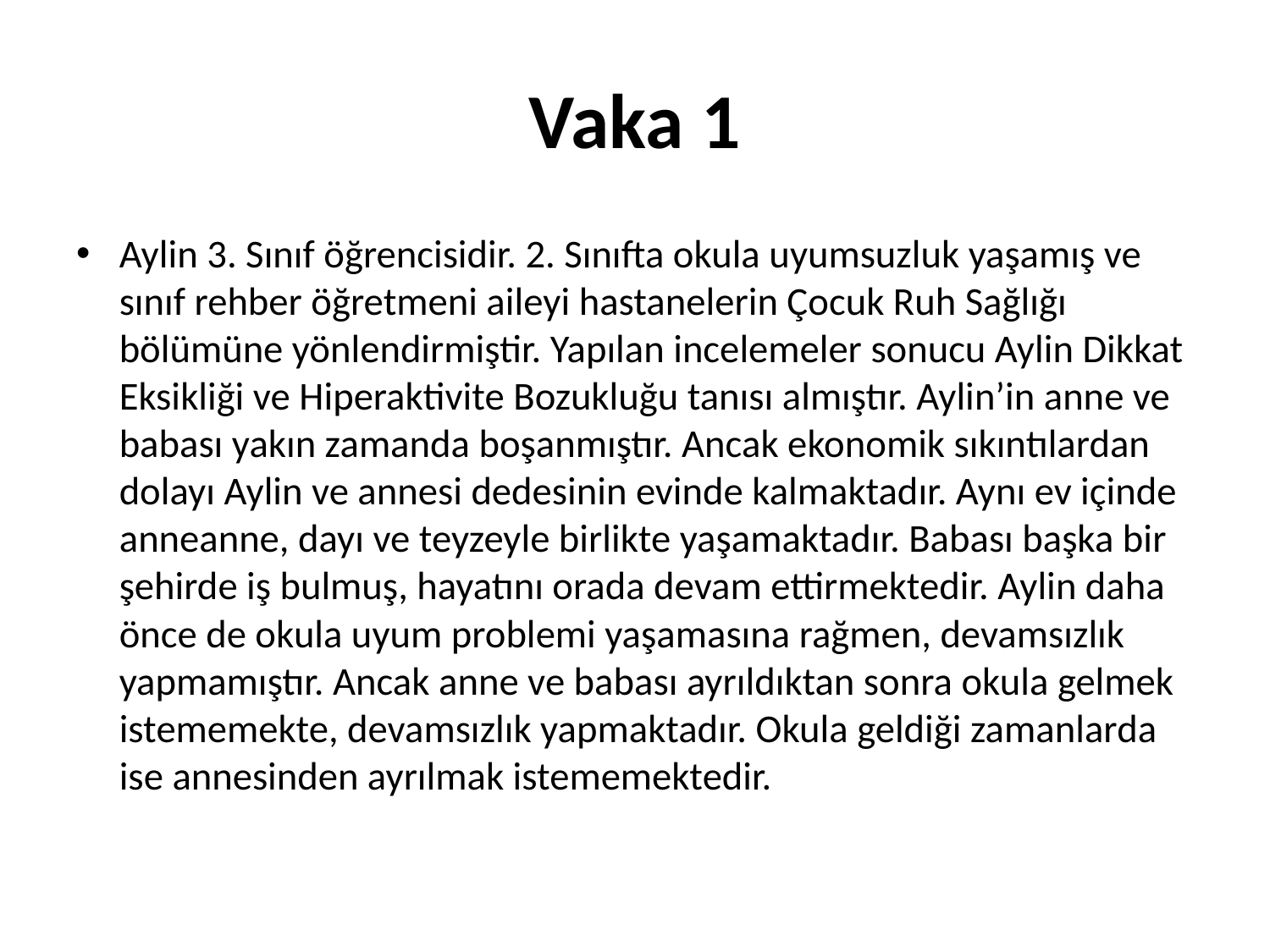

# Vaka 1
Aylin 3. Sınıf öğrencisidir. 2. Sınıfta okula uyumsuzluk yaşamış ve sınıf rehber öğretmeni aileyi hastanelerin Çocuk Ruh Sağlığı bölümüne yönlendirmiştir. Yapılan incelemeler sonucu Aylin Dikkat Eksikliği ve Hiperaktivite Bozukluğu tanısı almıştır. Aylin’in anne ve babası yakın zamanda boşanmıştır. Ancak ekonomik sıkıntılardan dolayı Aylin ve annesi dedesinin evinde kalmaktadır. Aynı ev içinde anneanne, dayı ve teyzeyle birlikte yaşamaktadır. Babası başka bir şehirde iş bulmuş, hayatını orada devam ettirmektedir. Aylin daha önce de okula uyum problemi yaşamasına rağmen, devamsızlık yapmamıştır. Ancak anne ve babası ayrıldıktan sonra okula gelmek istememekte, devamsızlık yapmaktadır. Okula geldiği zamanlarda ise annesinden ayrılmak istememektedir.